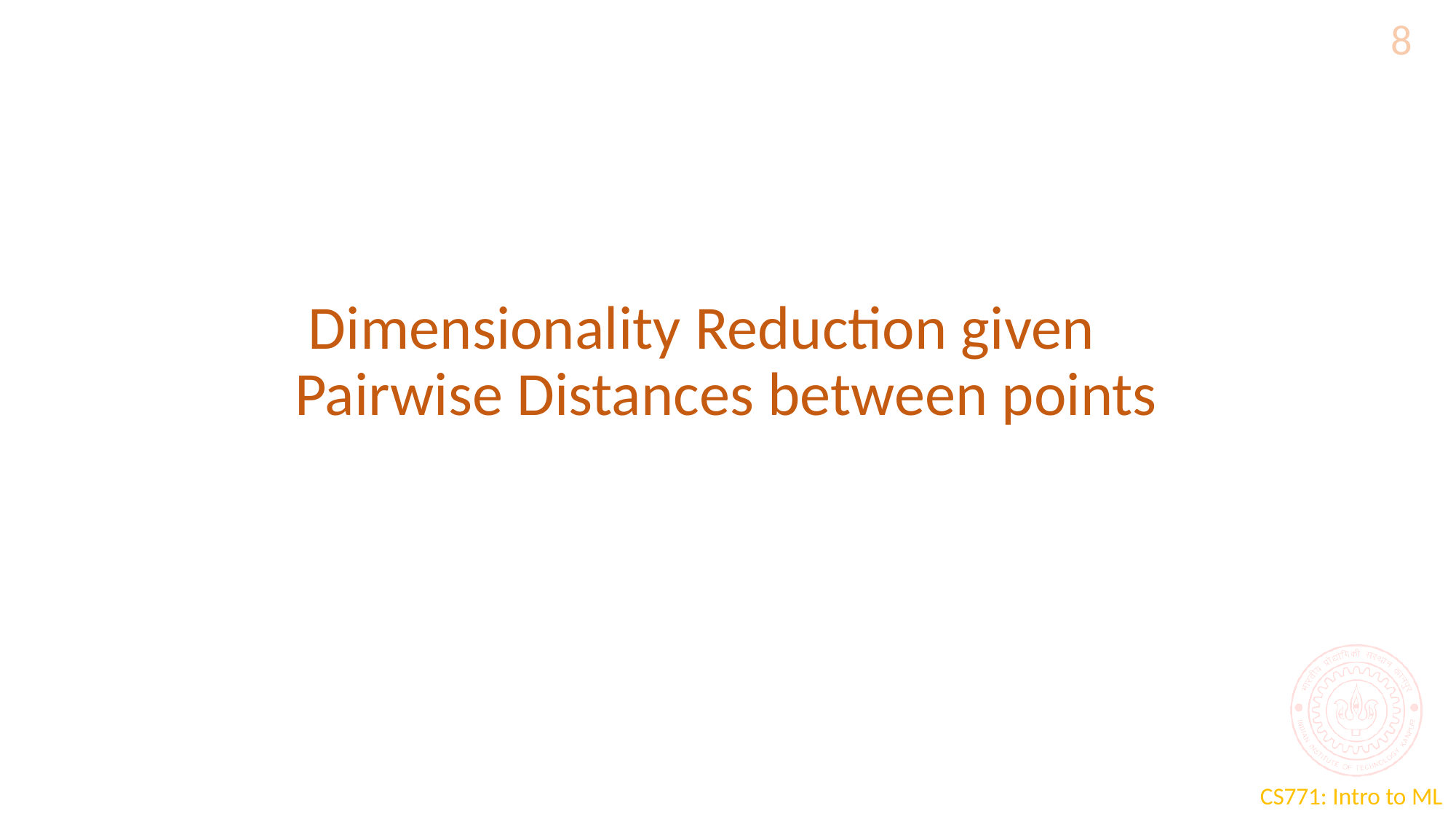

8
# Dimensionality Reduction given Pairwise Distances between points